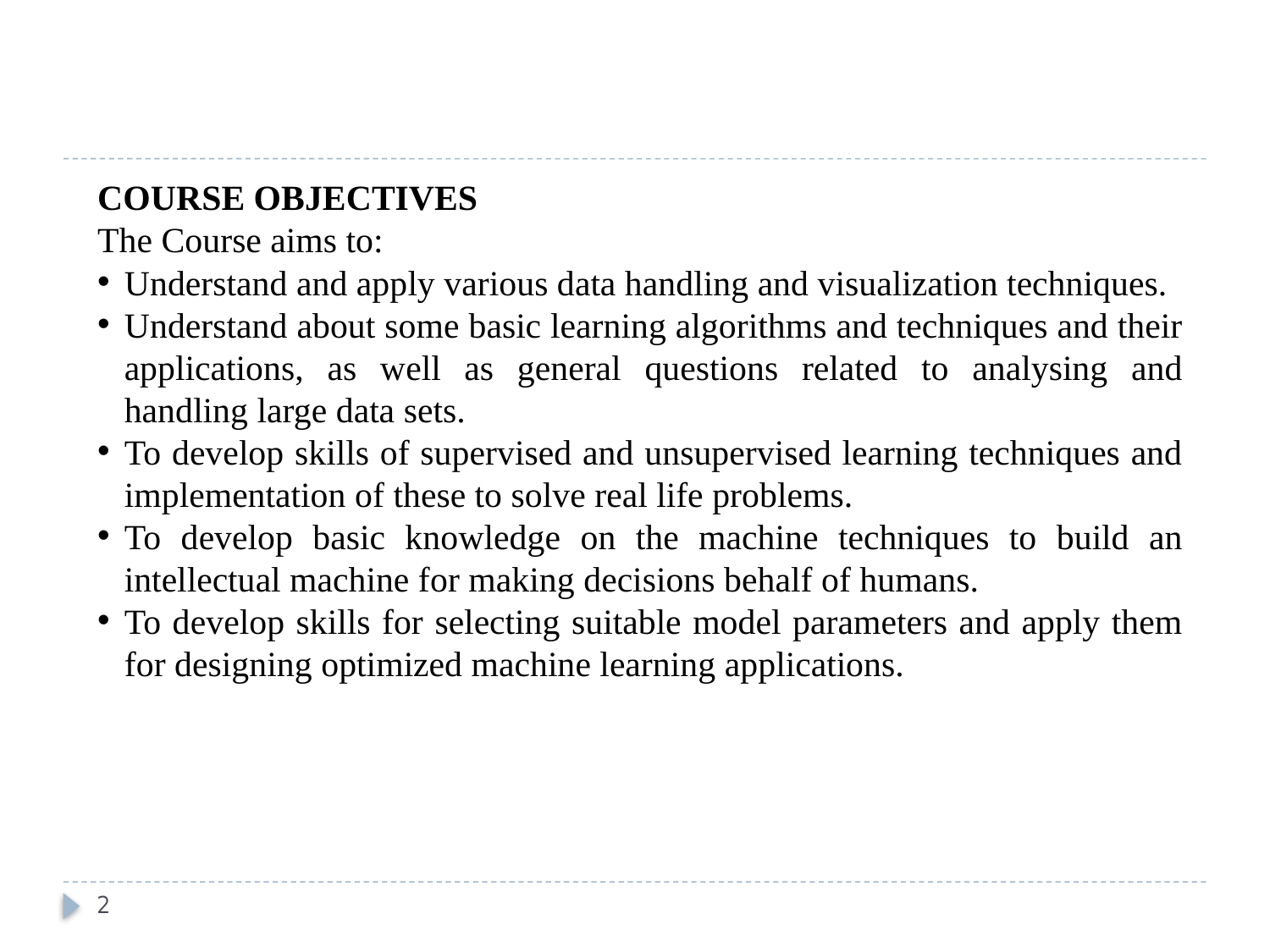

COURSE OBJECTIVES
The Course aims to:
Understand and apply various data handling and visualization techniques.
Understand about some basic learning algorithms and techniques and their applications, as well as general questions related to analysing and handling large data sets.
To develop skills of supervised and unsupervised learning techniques and implementation of these to solve real life problems.
To develop basic knowledge on the machine techniques to build an intellectual machine for making decisions behalf of humans.
To develop skills for selecting suitable model parameters and apply them for designing optimized machine learning applications.
2